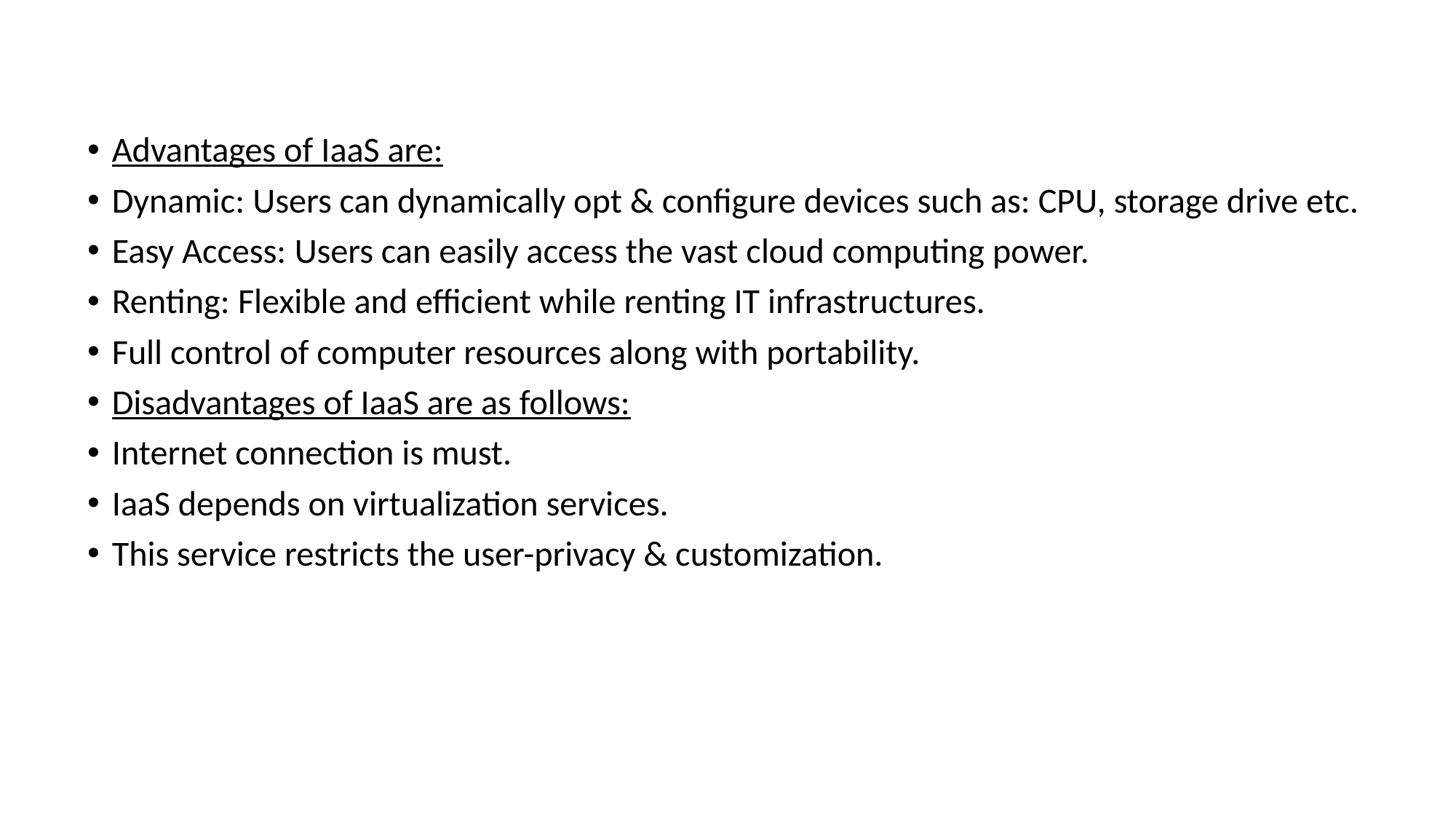

Advantages of IaaS are:
Dynamic: Users can dynamically opt & configure devices such as: CPU, storage drive etc.
Easy Access: Users can easily access the vast cloud computing power.
Renting: Flexible and efficient while renting IT infrastructures.
Full control of computer resources along with portability.
Disadvantages of IaaS are as follows:
Internet connection is must.
IaaS depends on virtualization services.
This service restricts the user-privacy & customization.